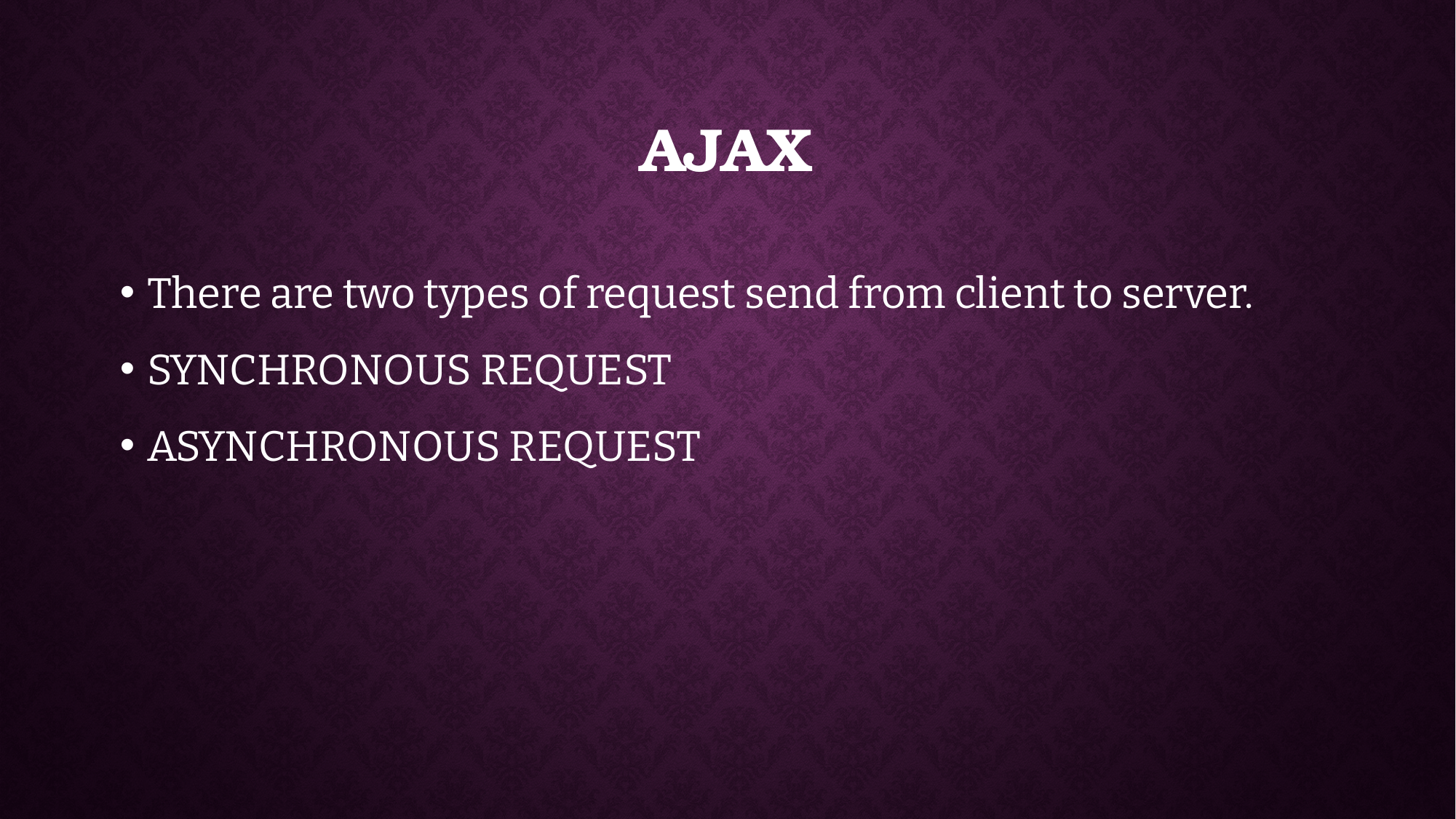

# ajax
There are two types of request send from client to server.
SYNCHRONOUS REQUEST
ASYNCHRONOUS REQUEST